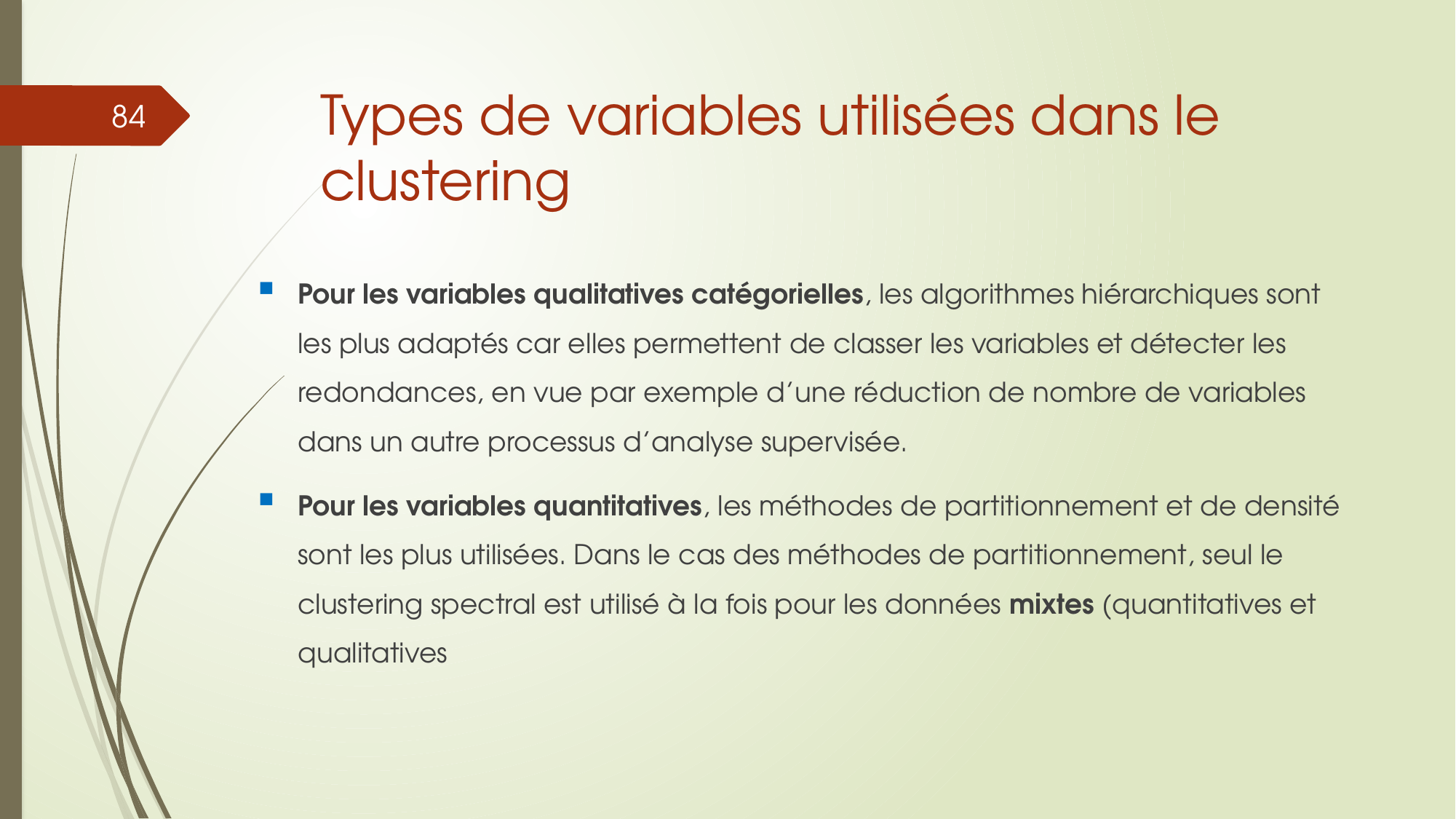

# Types de variables utilisées dans le clustering
84
Pour les variables qualitatives catégorielles, les algorithmes hiérarchiques sont les plus adaptés car elles permettent de classer les variables et détecter les redondances, en vue par exemple d’une réduction de nombre de variables dans un autre processus d’analyse supervisée.
Pour les variables quantitatives, les méthodes de partitionnement et de densité sont les plus utilisées. Dans le cas des méthodes de partitionnement, seul le clustering spectral est utilisé à la fois pour les données mixtes (quantitatives et qualitatives